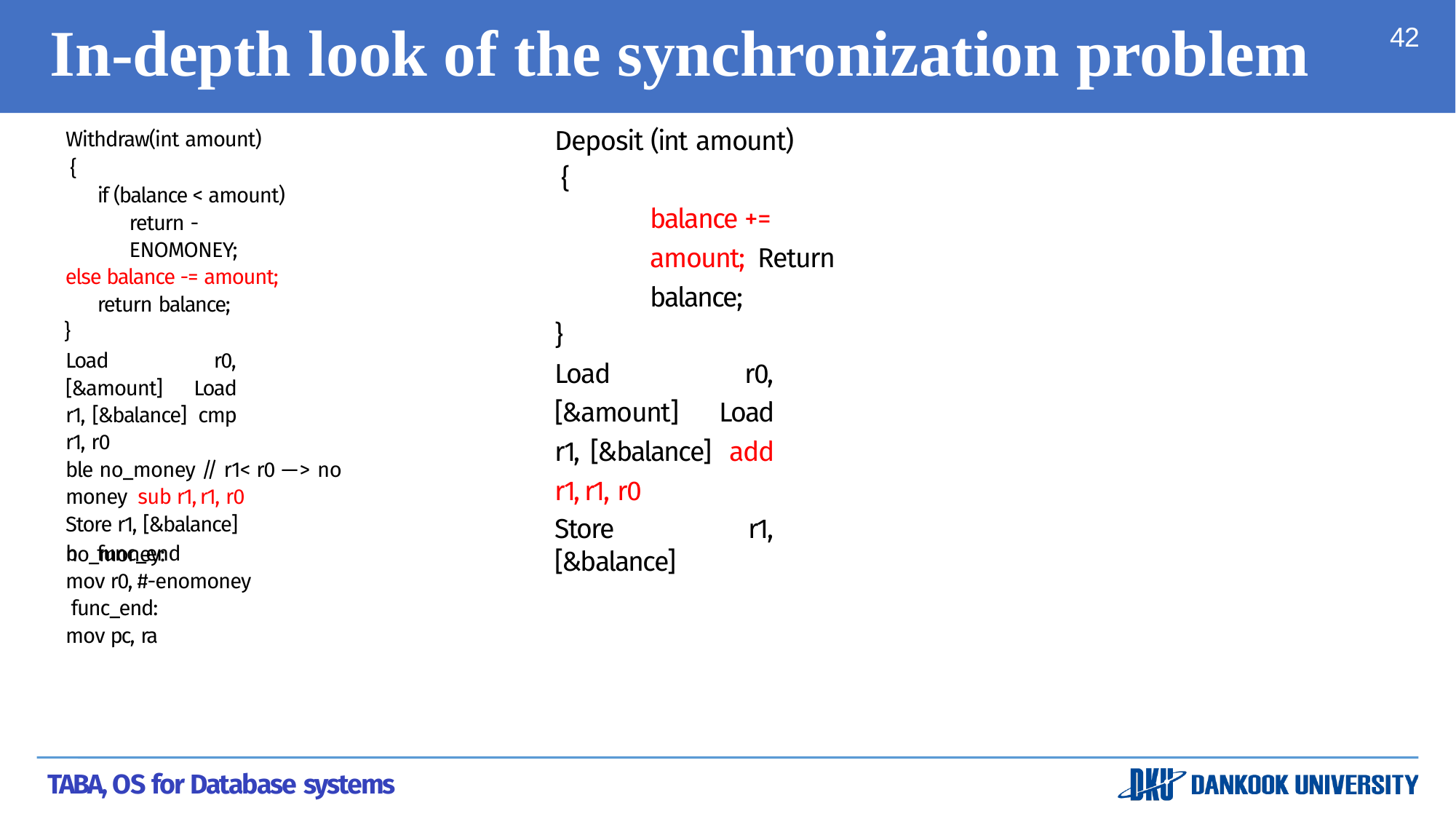

# In-depth look of the synchronization problem
42
Deposit (int amount)
{
balance += amount;  Return balance;
}
Withdraw(int amount)
{
if (balance < amount)  return -ENOMONEY;
else balance -= amount;  return balance;
}
Load r0, [&amount]  Load r1, [&balance]  cmp r1, r0
ble no_money // r1< r0 —> no money  sub r1, r1, r0
Store r1, [&balance]
b	func_end
Load r0, [&amount]  Load r1, [&balance]  add r1, r1, r0
Store r1, [&balance]
no_money:
mov r0, #-enomoney  func_end:
mov pc, ra
TABA, OS for Database systems